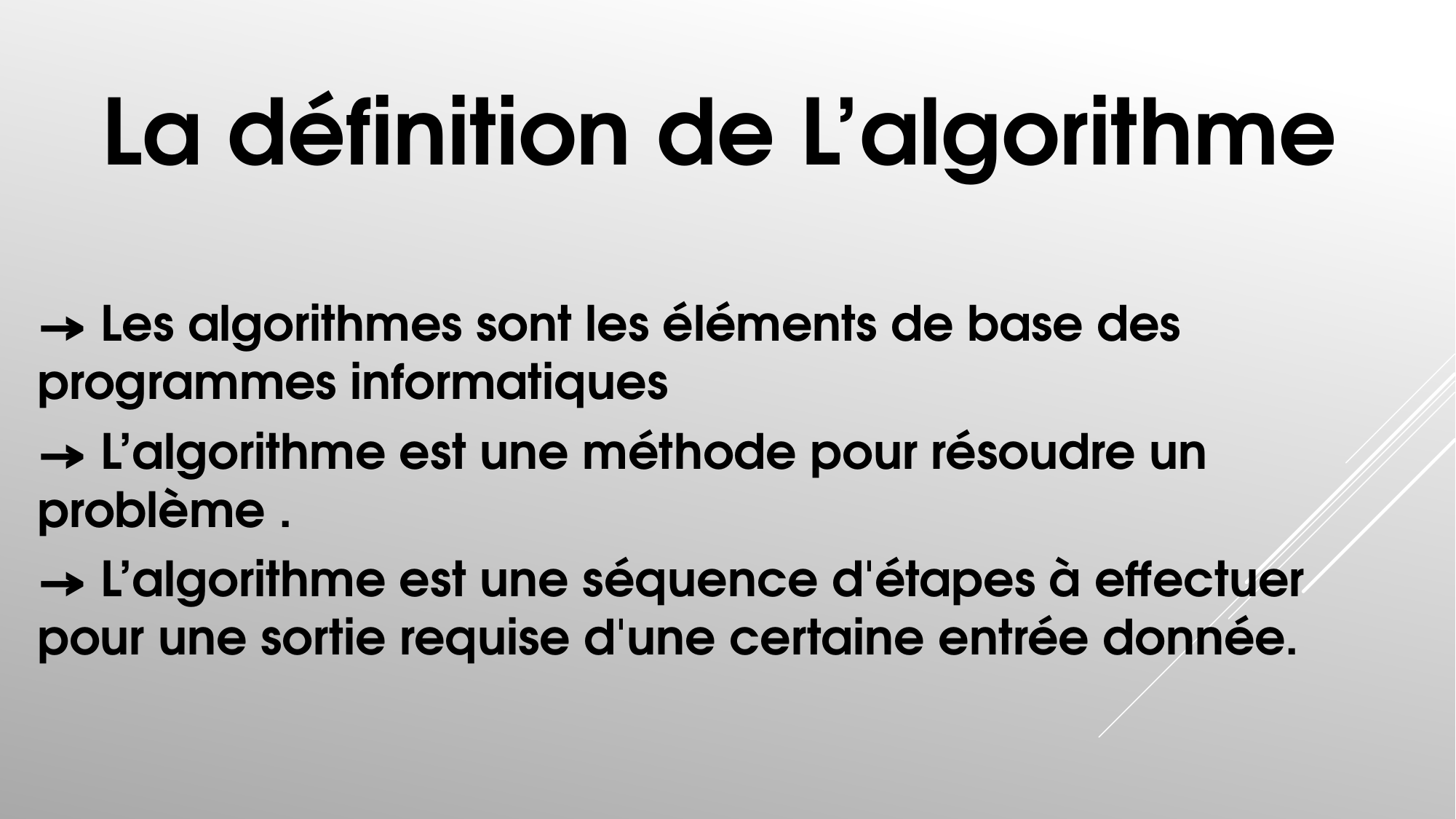

La définition de L’algorithme
→ Les algorithmes sont les éléments de base des programmes informatiques
→ L’algorithme est une méthode pour résoudre un problème .
→ L’algorithme est une séquence d'étapes à effectuer pour une sortie requise d'une certaine entrée donnée.